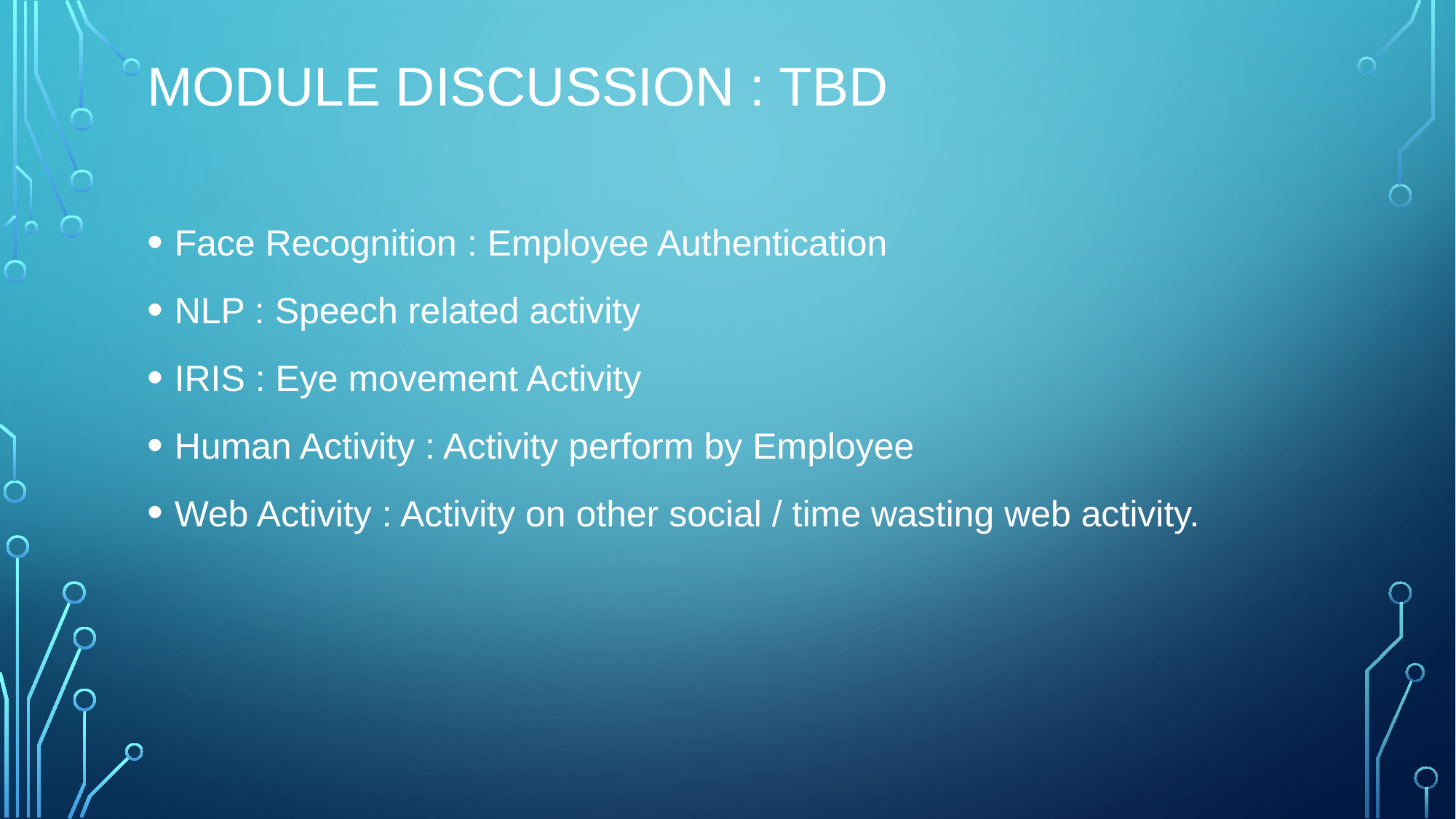

# Module Discussion : TBD
Face Recognition : Employee Authentication
NLP : Speech related activity
IRIS : Eye movement Activity
Human Activity : Activity perform by Employee
Web Activity : Activity on other social / time wasting web activity.